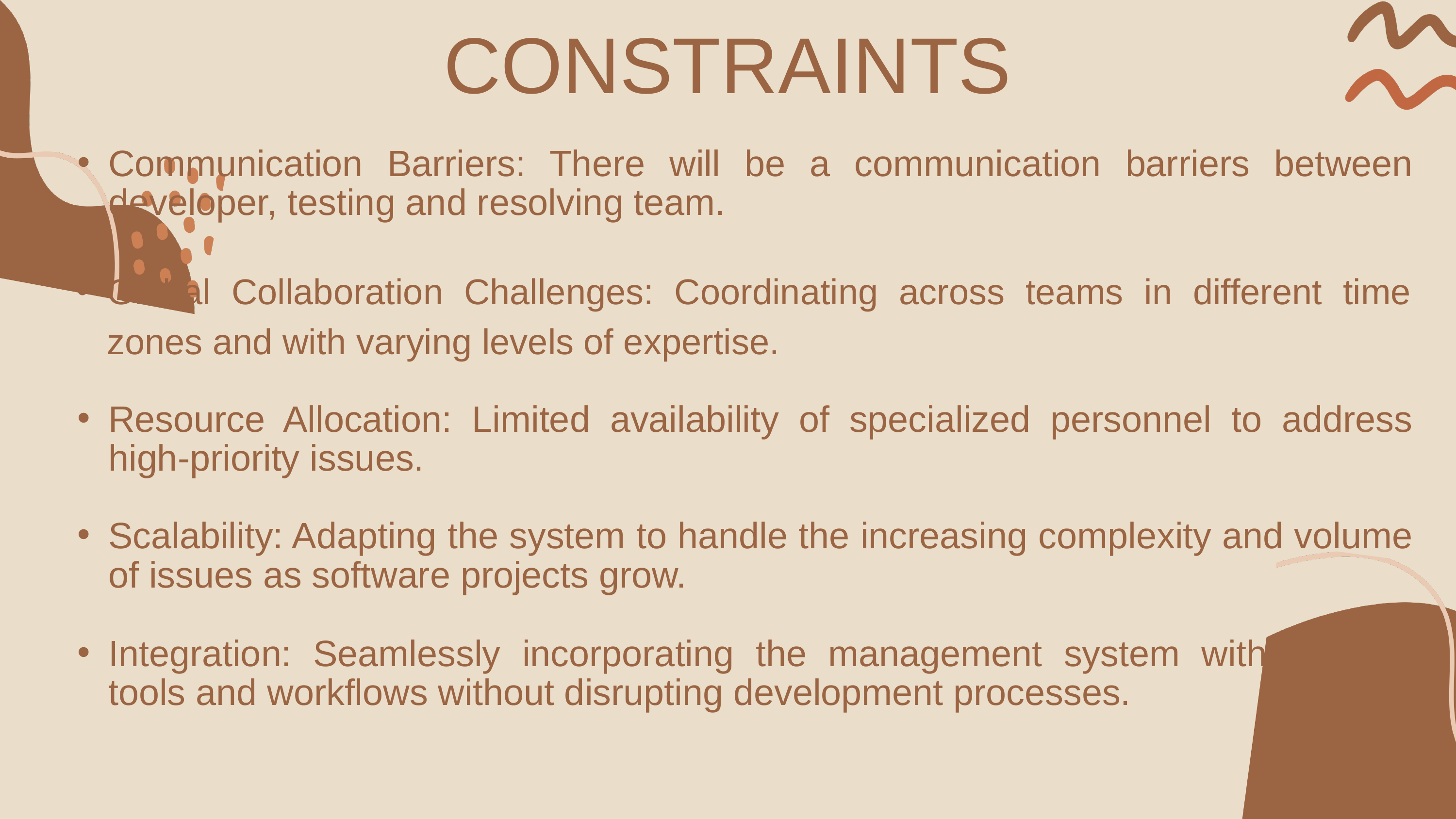

CONSTRAINTS
Communication Barriers: There will be a communication barriers between developer, testing and resolving team.

Global Collaboration Challenges: Coordinating across teams in different time zones and with varying levels of expertise.

Resource Allocation: Limited availability of specialized personnel to address high-priority issues.

Scalability: Adapting the system to handle the increasing complexity and volume of issues as software projects grow.

Integration: Seamlessly incorporating the management system with existing tools and workflows without disrupting development processes.